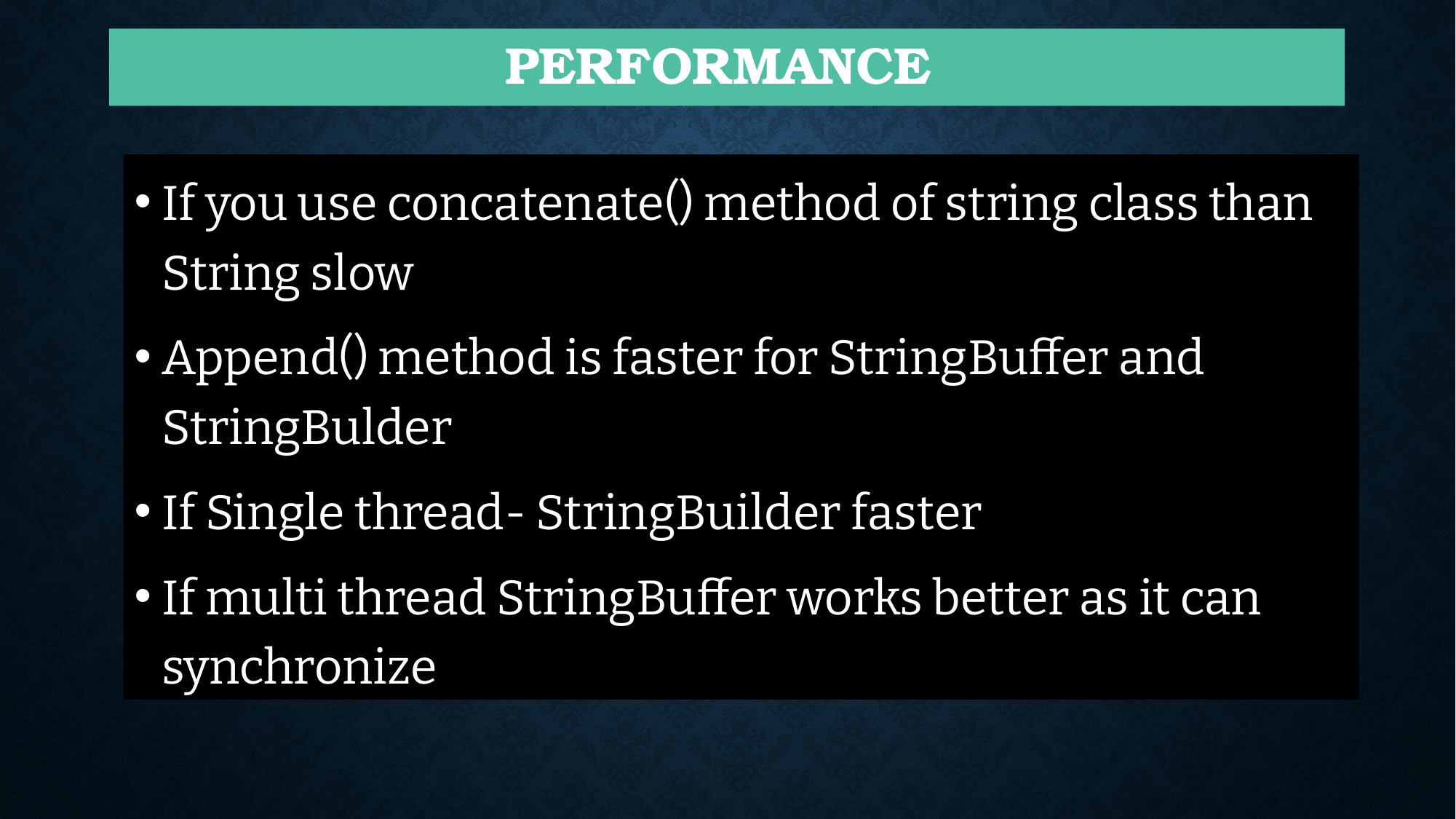

# Performance
If you use concatenate() method of string class than String slow
Append() method is faster for StringBuffer and StringBulder
If Single thread- StringBuilder faster
If multi thread StringBuffer works better as it can synchronize